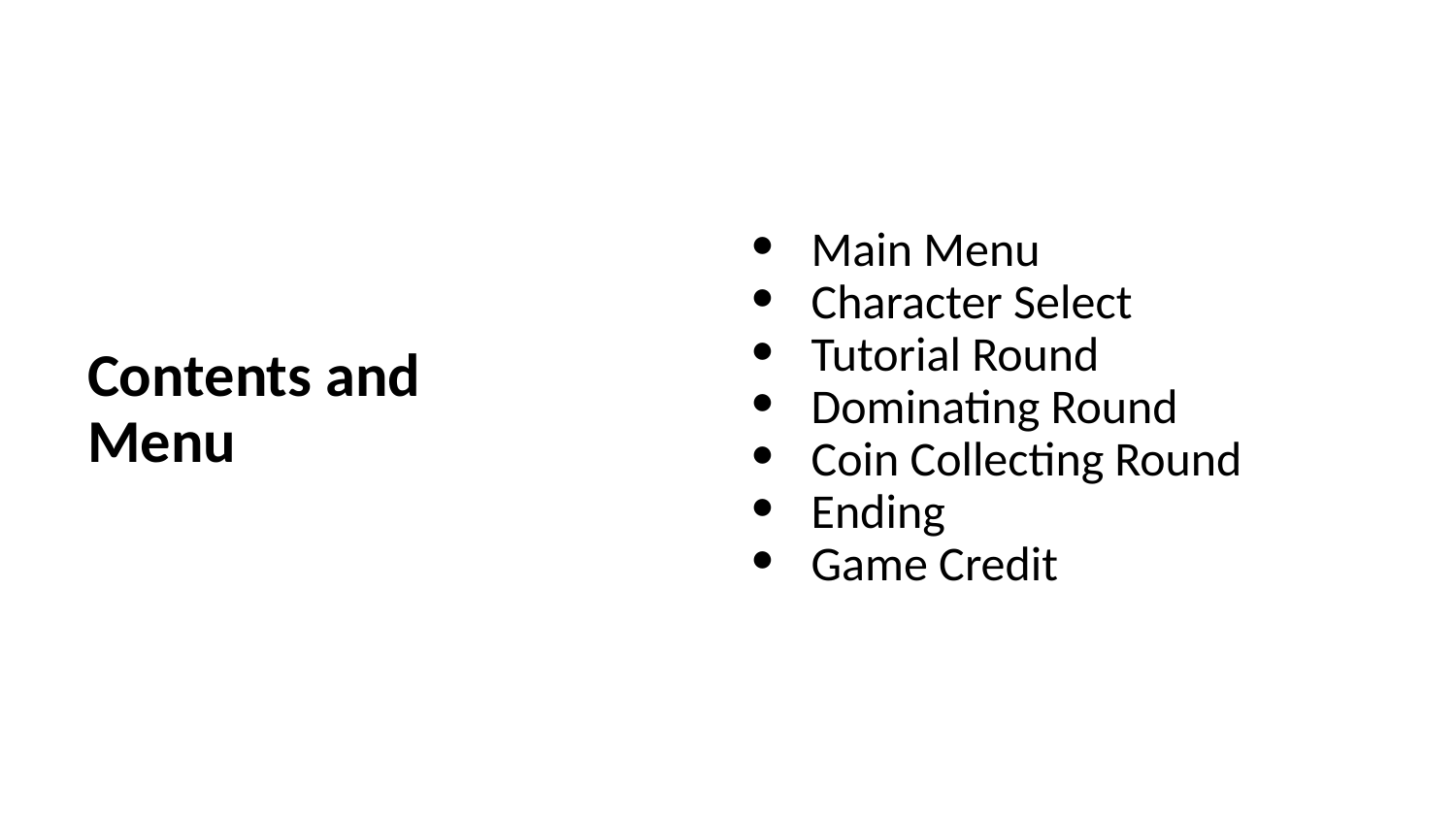

Main Menu
Character Select
Tutorial Round
Dominating Round
Coin Collecting Round
Ending
Game Credit
# Contents and Menu